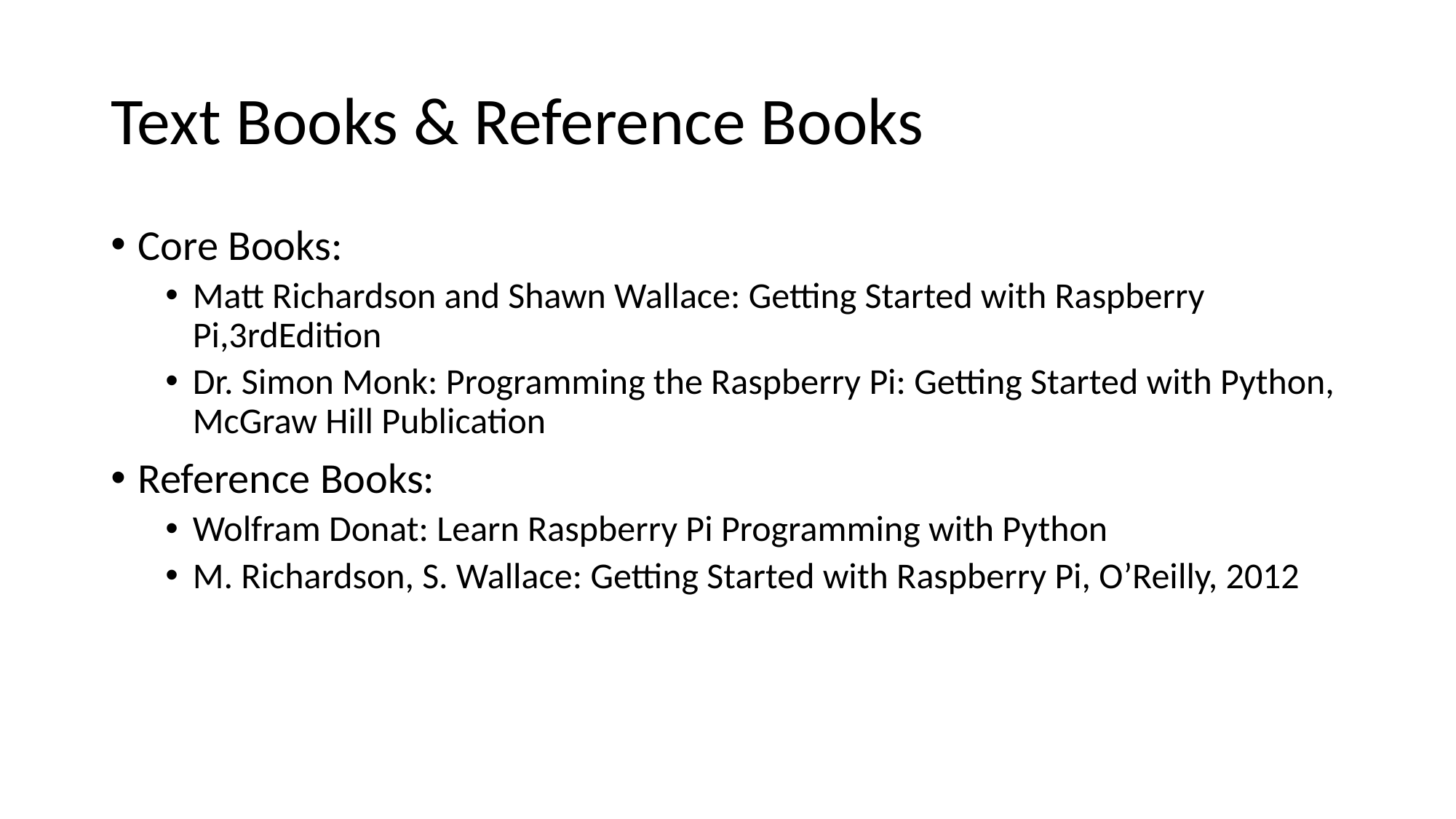

# Text Books & Reference Books
Core Books:
Matt Richardson and Shawn Wallace: Getting Started with Raspberry Pi,3rdEdition
Dr. Simon Monk: Programming the Raspberry Pi: Getting Started with Python, McGraw Hill Publication
Reference Books:
Wolfram Donat: Learn Raspberry Pi Programming with Python
M. Richardson, S. Wallace: Getting Started with Raspberry Pi, O’Reilly, 2012